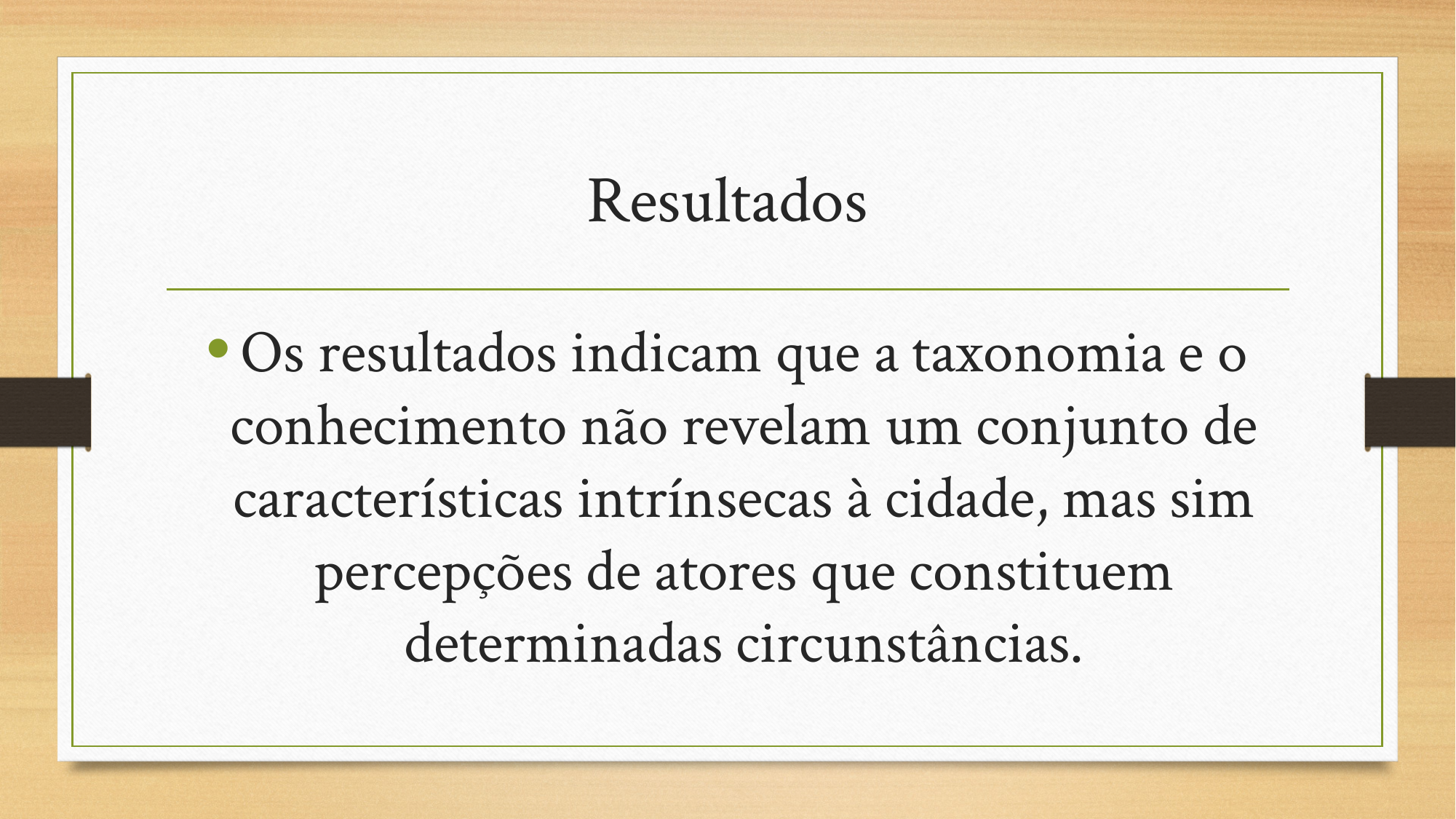

# Resultados
Os resultados indicam que a taxonomia e o conhecimento não revelam um conjunto de características intrínsecas à cidade, mas sim percepções de atores que constituem determinadas circunstâncias.